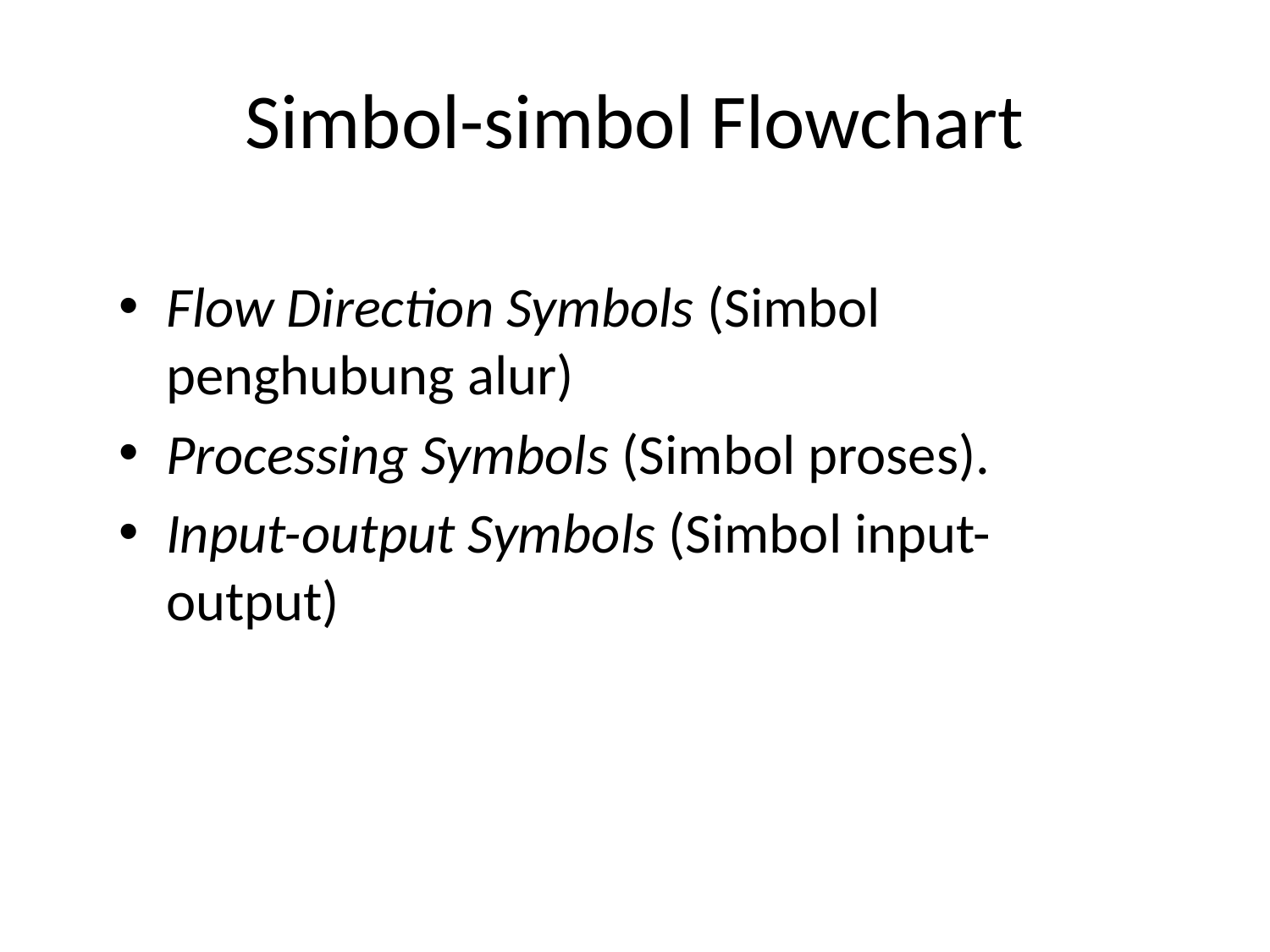

# Simbol-simbol Flowchart
Flow Direction Symbols (Simbol penghubung alur)
Processing Symbols (Simbol proses).
Input-output Symbols (Simbol input-output)